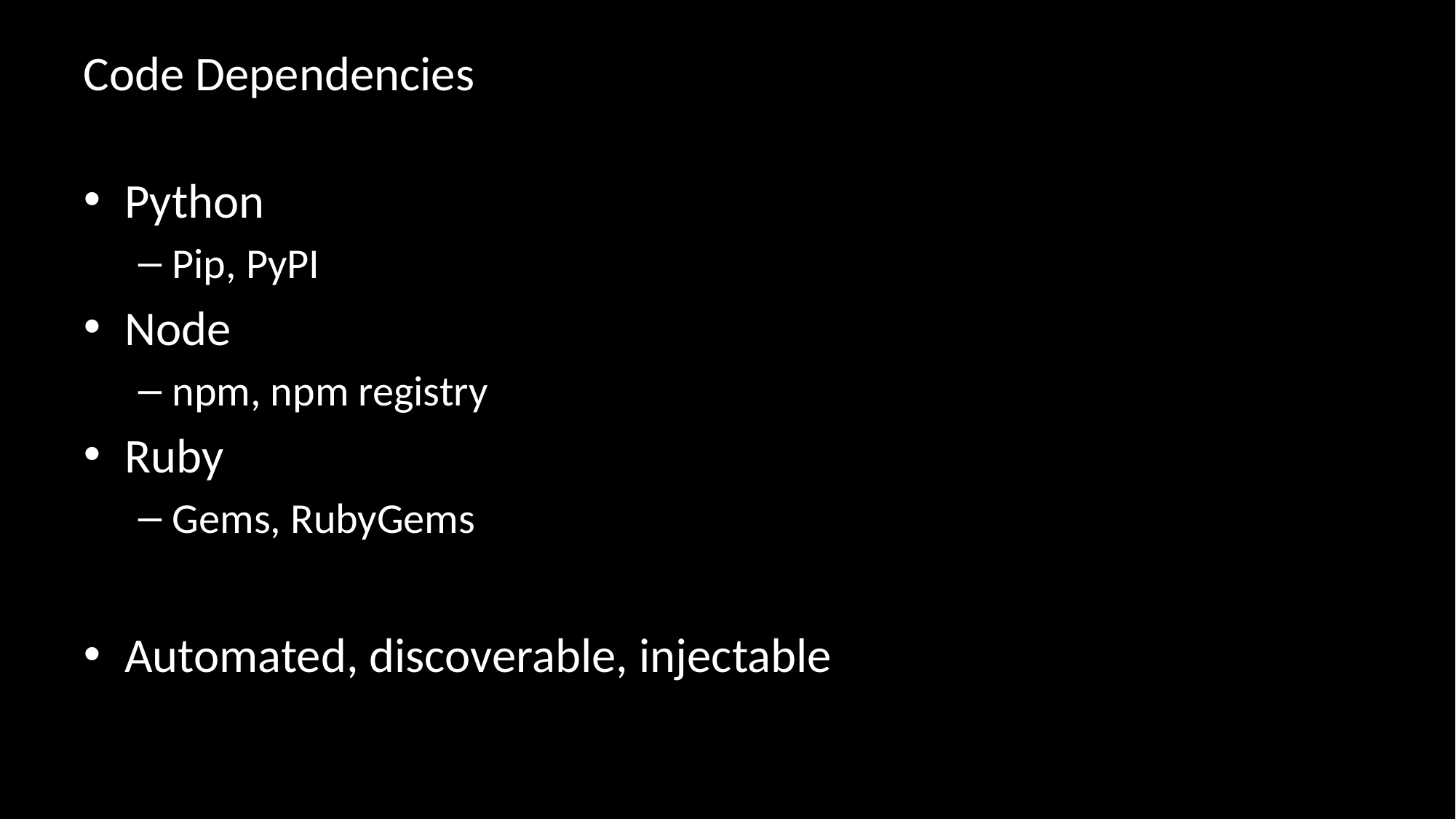

# Code Dependencies
Python
Pip, PyPI
Node
npm, npm registry
Ruby
Gems, RubyGems

Automated, discoverable, injectable